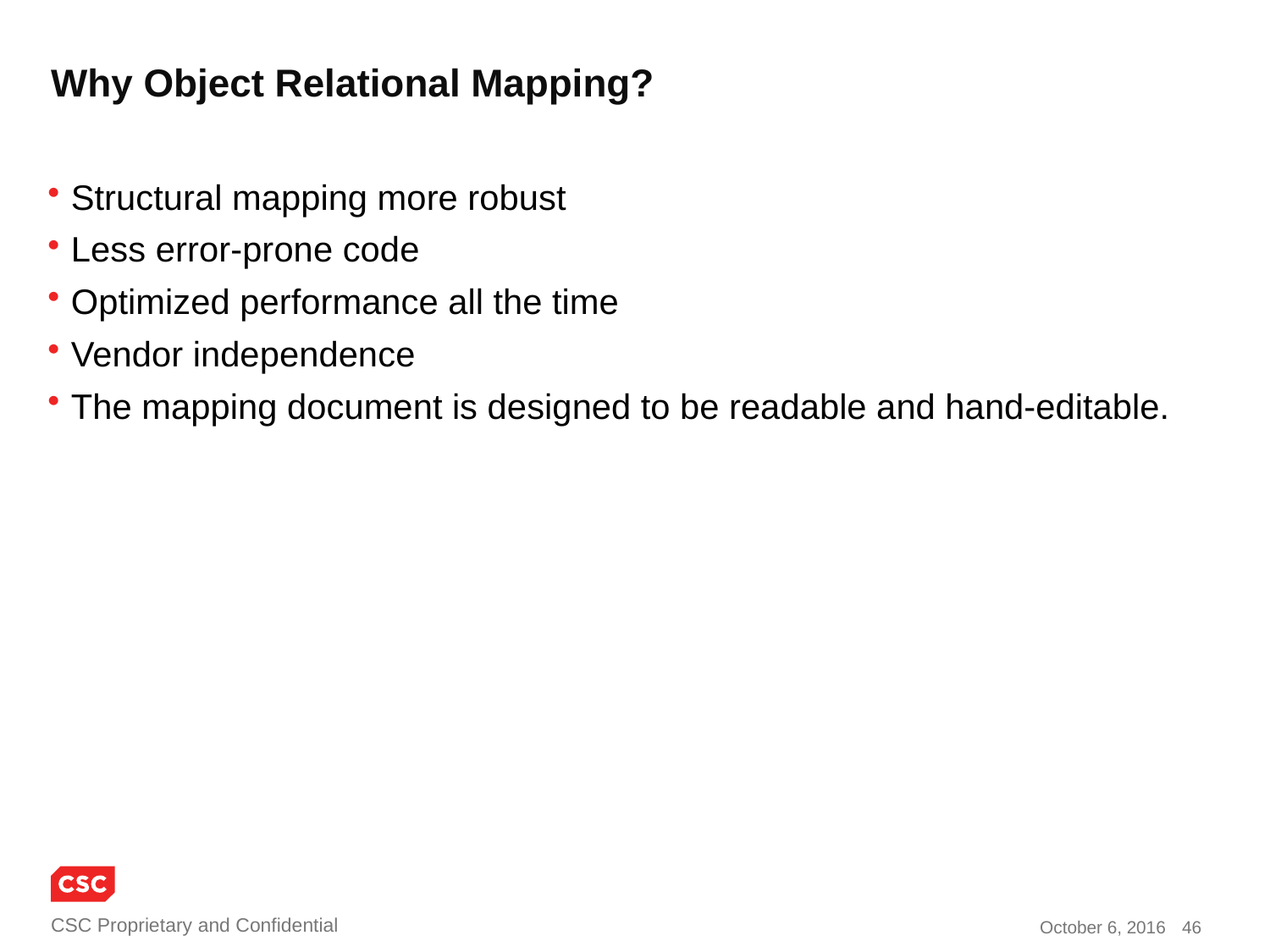

# Why Object Relational Mapping?
Structural mapping more robust
Less error-prone code
Optimized performance all the time
Vendor independence
The mapping document is designed to be readable and hand-editable.